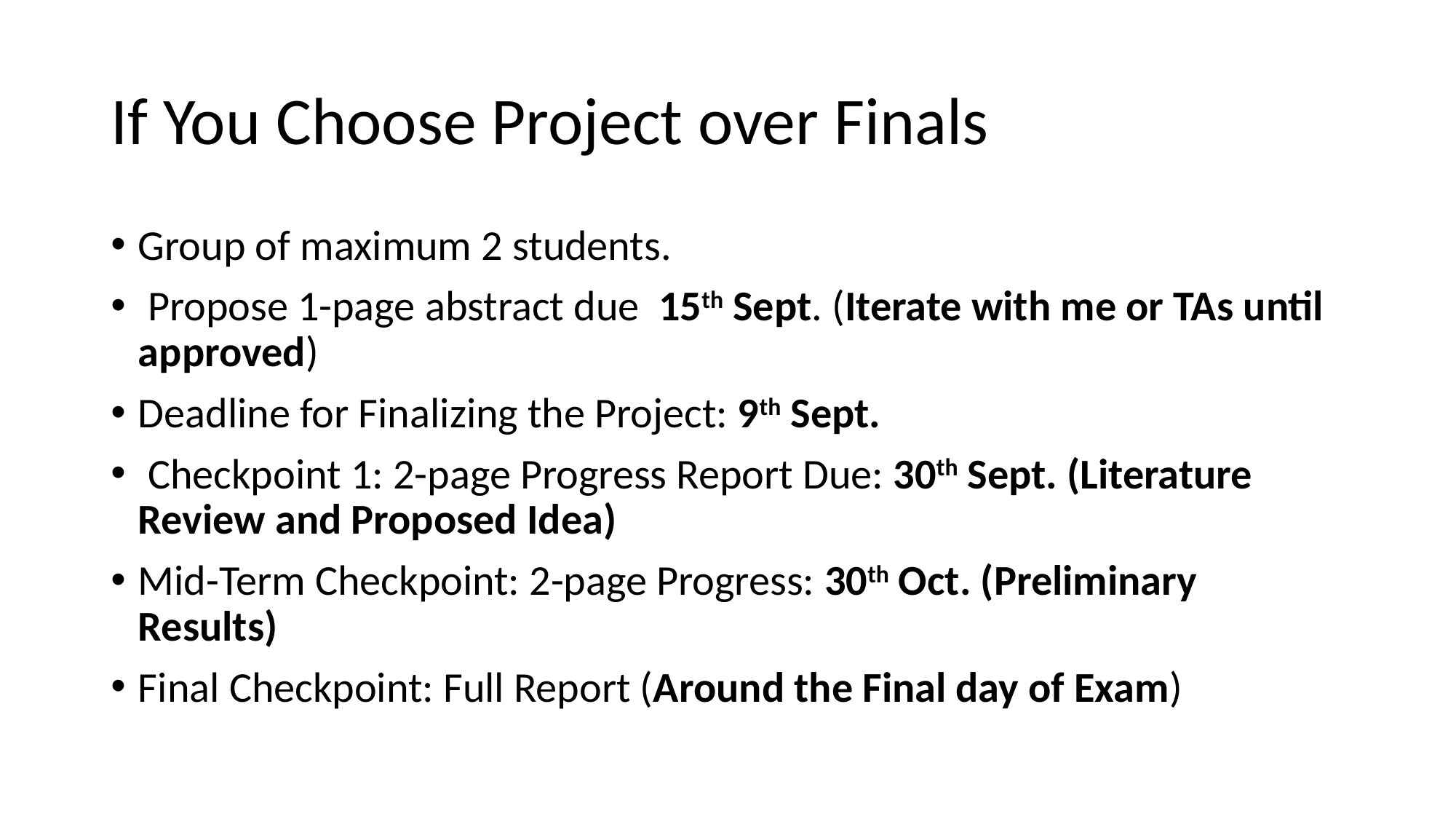

# If You Choose Project over Finals
Group of maximum 2 students.
 Propose 1-page abstract due  15th Sept. (Iterate with me or TAs until approved)
Deadline for Finalizing the Project: 9th Sept.
 Checkpoint 1: 2-page Progress Report Due: 30th Sept. (Literature Review and Proposed Idea)
Mid-Term Checkpoint: 2-page Progress: 30th Oct. (Preliminary Results)
Final Checkpoint: Full Report (Around the Final day of Exam)